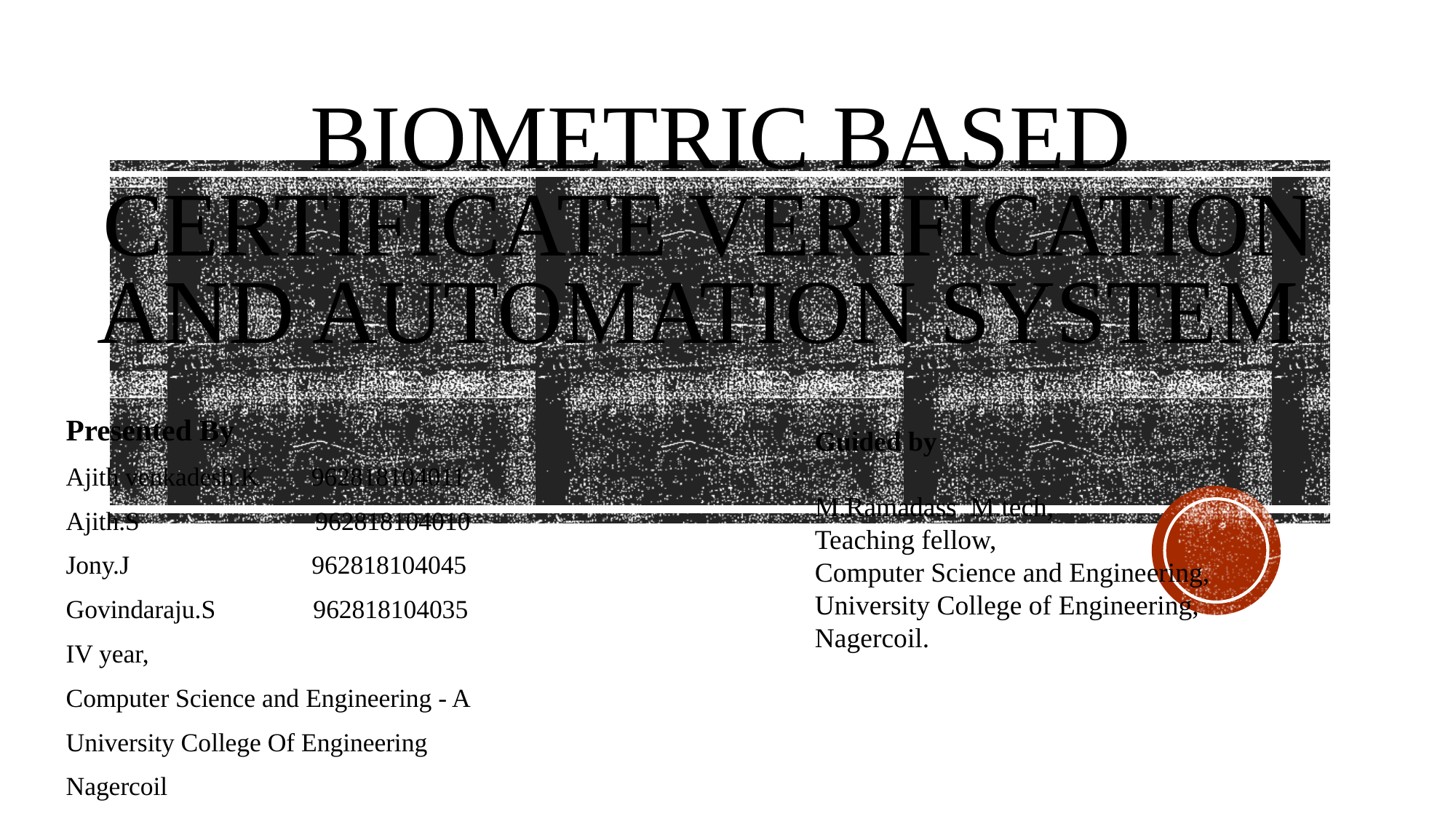

# Biometric based certificate verification and automation system
Presented By
Ajith venkadesh.K        962818104011
Ajith.S                           962818104010
Jony.J                            962818104045
Govindaraju.S               962818104035
IV year,
Computer Science and Engineering - A
University College Of Engineering
Nagercoil

Guided by

M.Ramadass  M.tech,
Teaching fellow,
Computer Science and Engineering,
University College of Engineering,
Nagercoil.